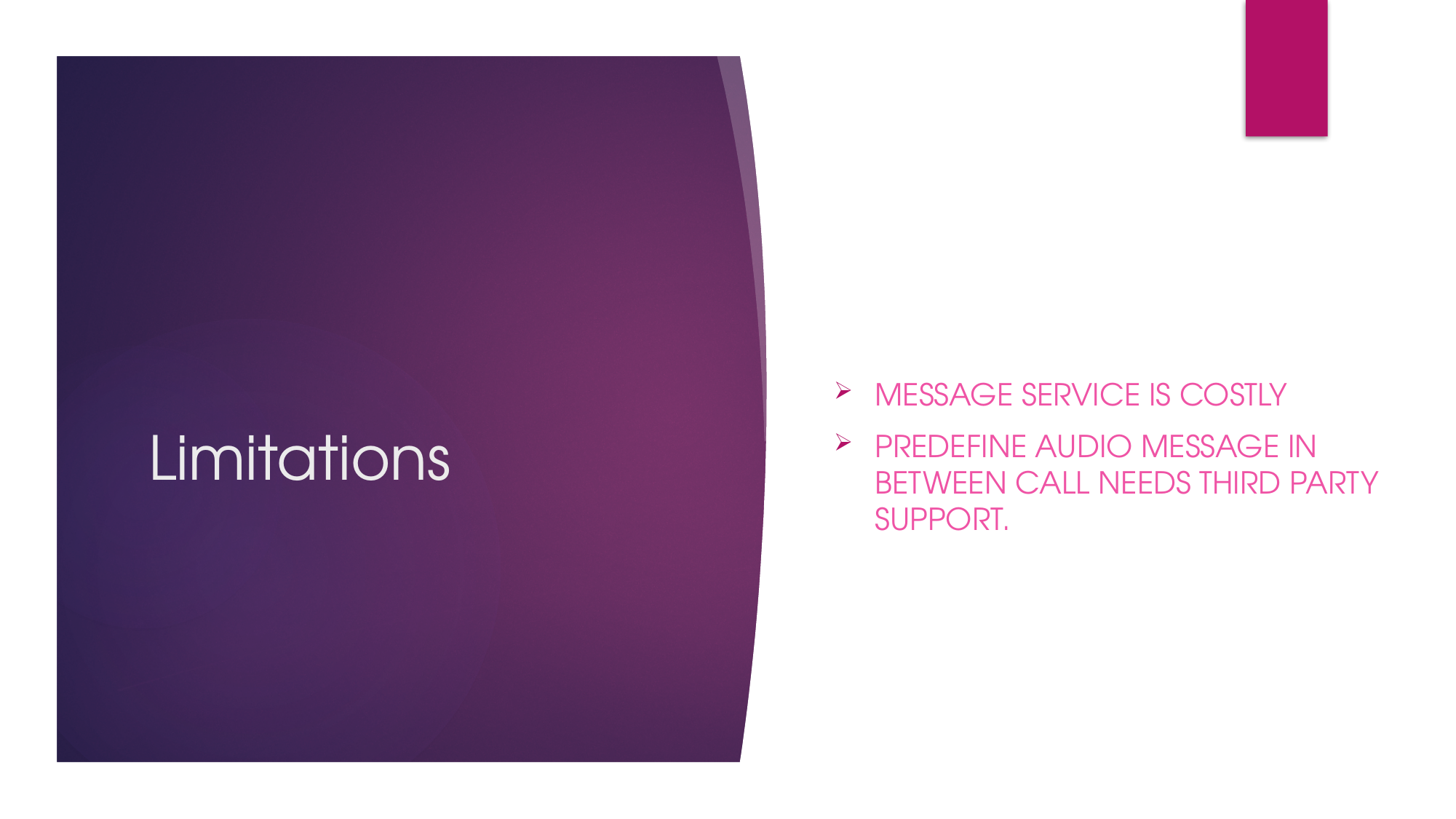

Message service is costly
Predefine audio message in between call needs third party support.
# Limitations